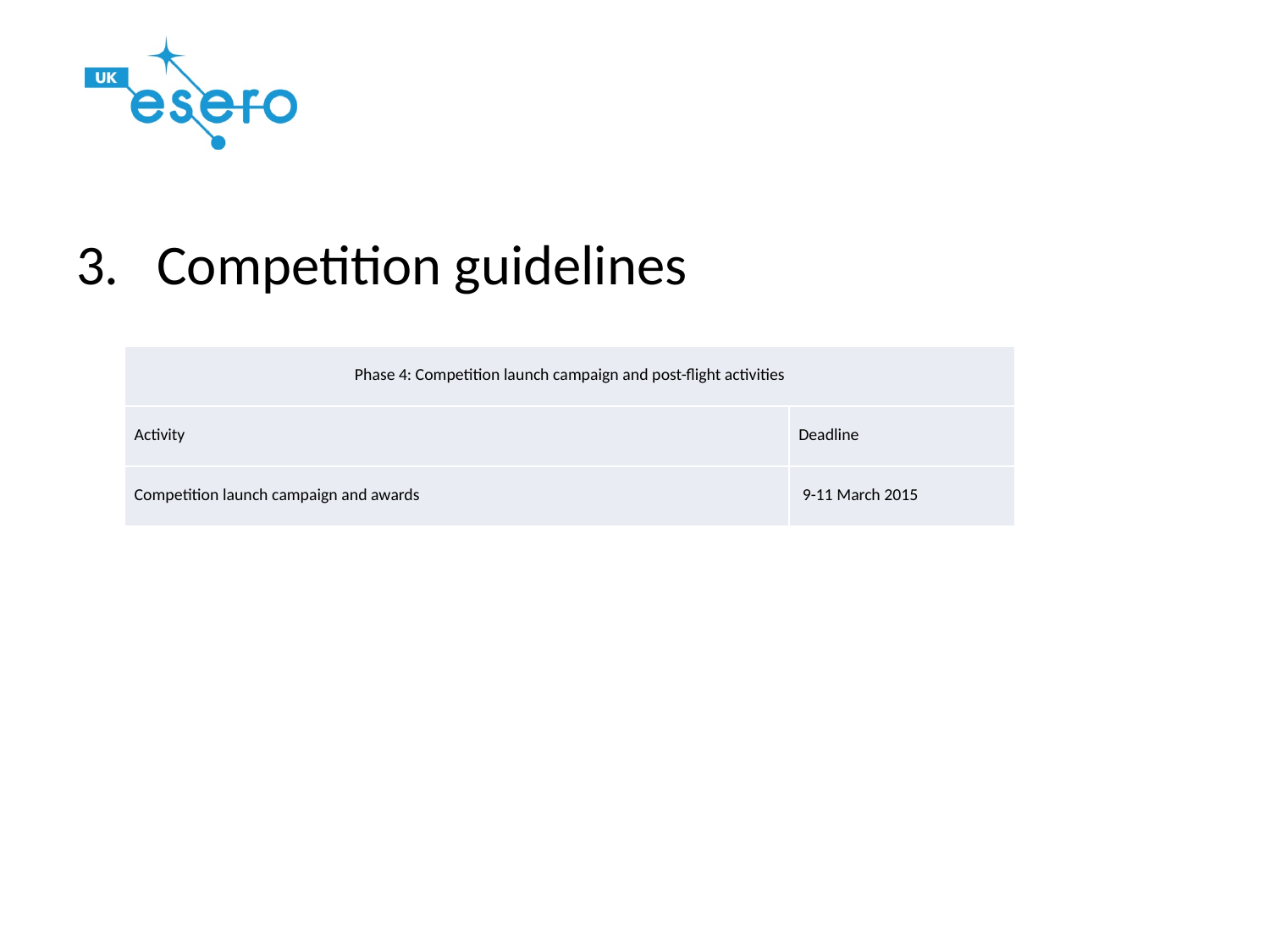

3.   Competition guidelines

| Phase 4: Competition launch campaign and post-flight activities |  |
| --- | --- |
| Activity | Deadline |
| Competition launch campaign and awards | 9-11 March 2015 |